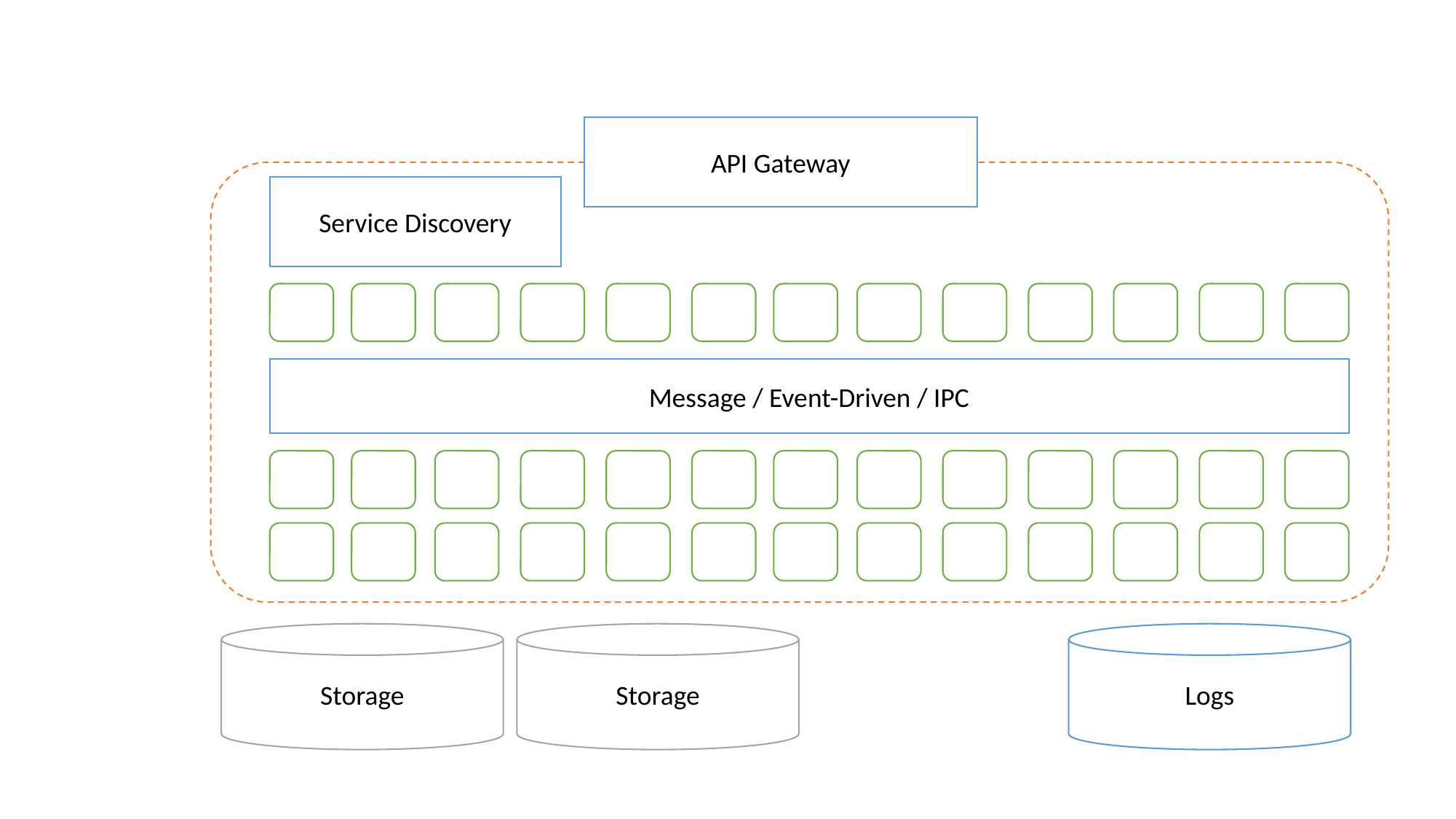

API Gateway

Service Discovery

Message / Event-Driven / IPC

Storage
Storage
Logs